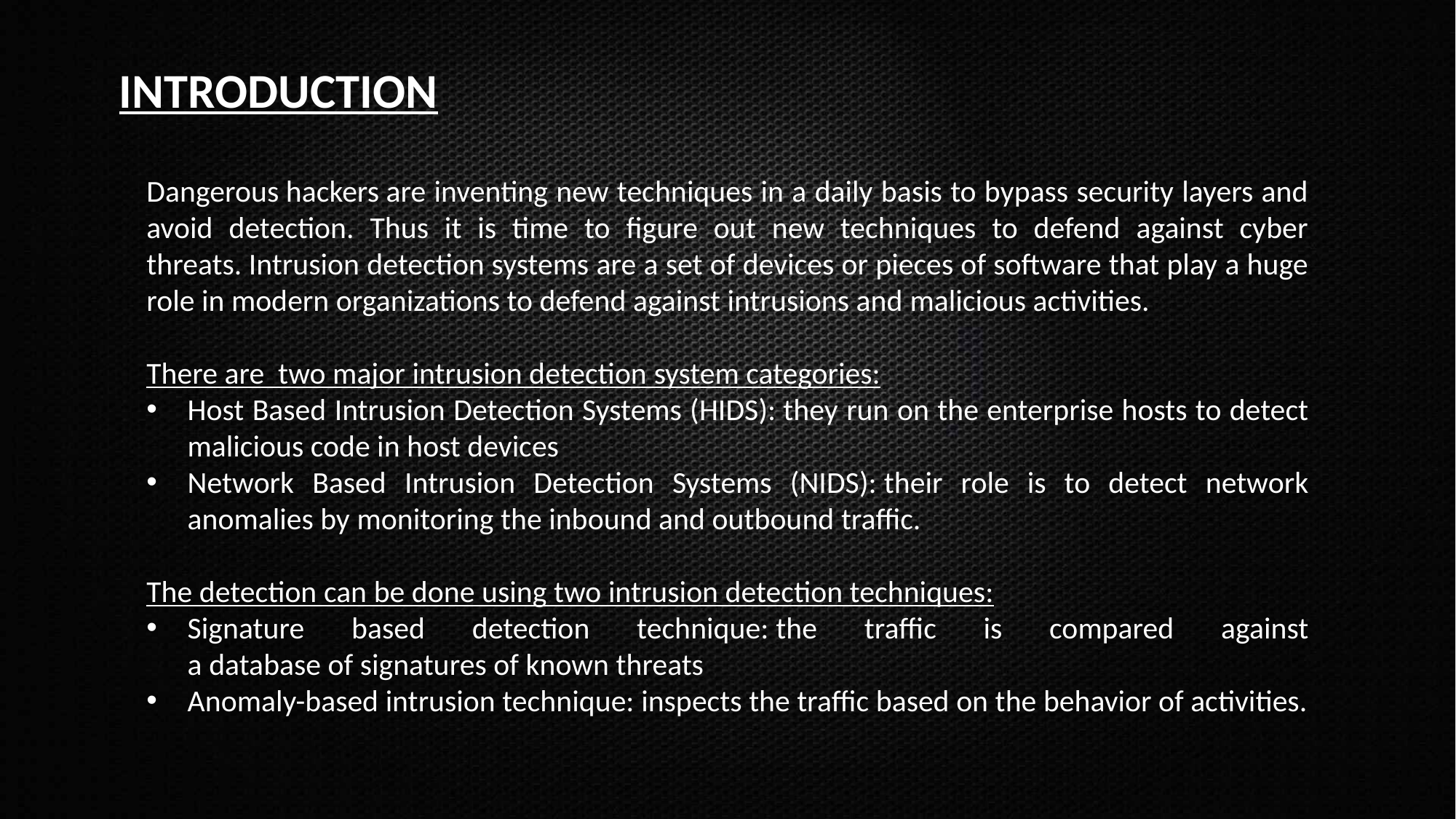

INTRODUCTION
Dangerous hackers are inventing new techniques in a daily basis to bypass security layers and avoid detection. Thus it is time to figure out new techniques to defend against cyber threats. Intrusion detection systems are a set of devices or pieces of software that play a huge role in modern organizations to defend against intrusions and malicious activities.

There are  two major intrusion detection system categories:
Host Based Intrusion Detection Systems (HIDS): they run on the enterprise hosts to detect malicious code in host devices
Network Based Intrusion Detection Systems (NIDS): their role is to detect network anomalies by monitoring the inbound and outbound traffic.

The detection can be done using two intrusion detection techniques:
Signature based detection technique: the traffic is compared against a database of signatures of known threats
Anomaly-based intrusion technique: inspects the traffic based on the behavior of activities.